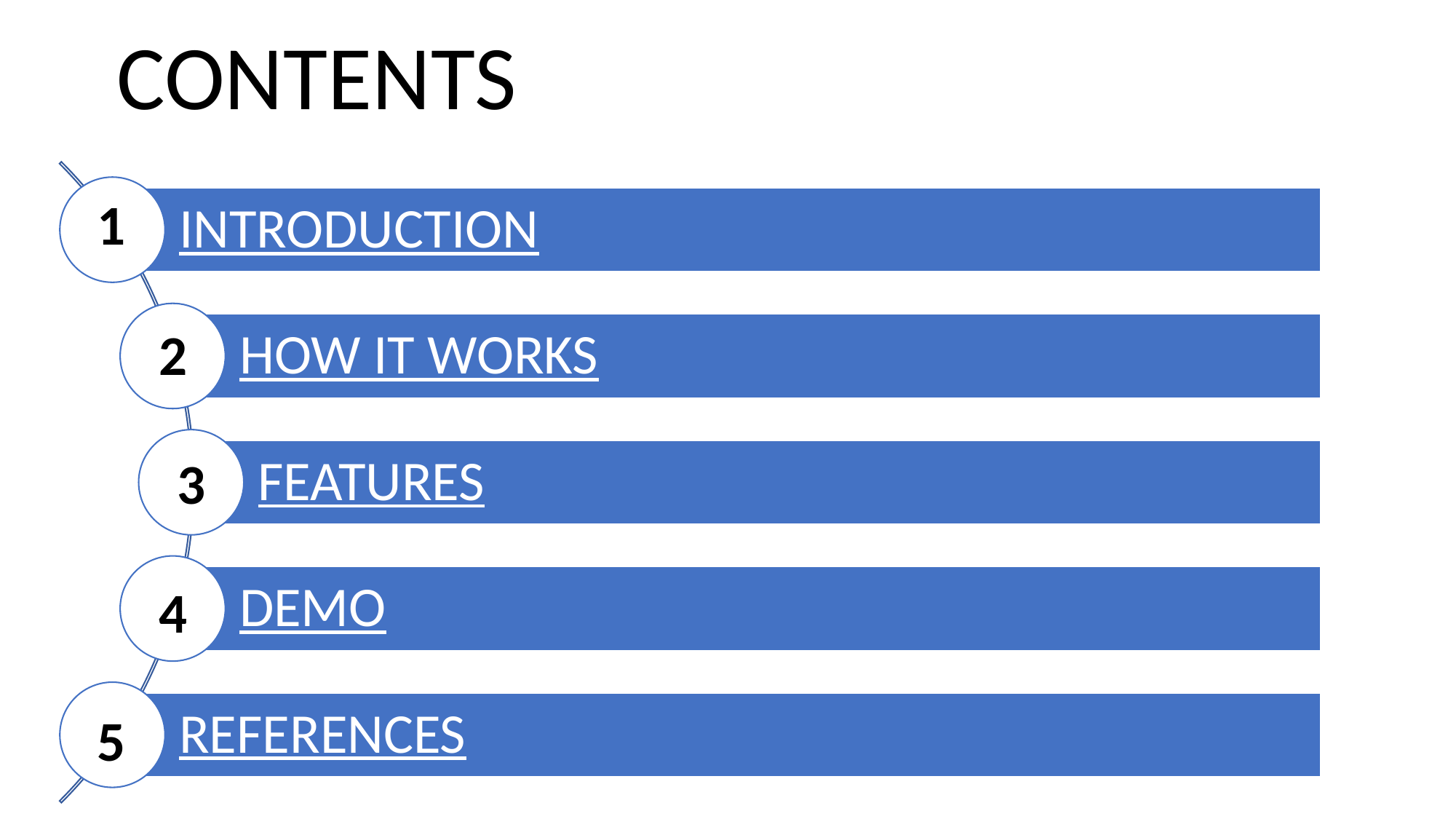

CONTENTS
INTRODUCTION
HOW IT WORKS
FEATURES
DEMO
REFERENCES
1
2
3
4
5